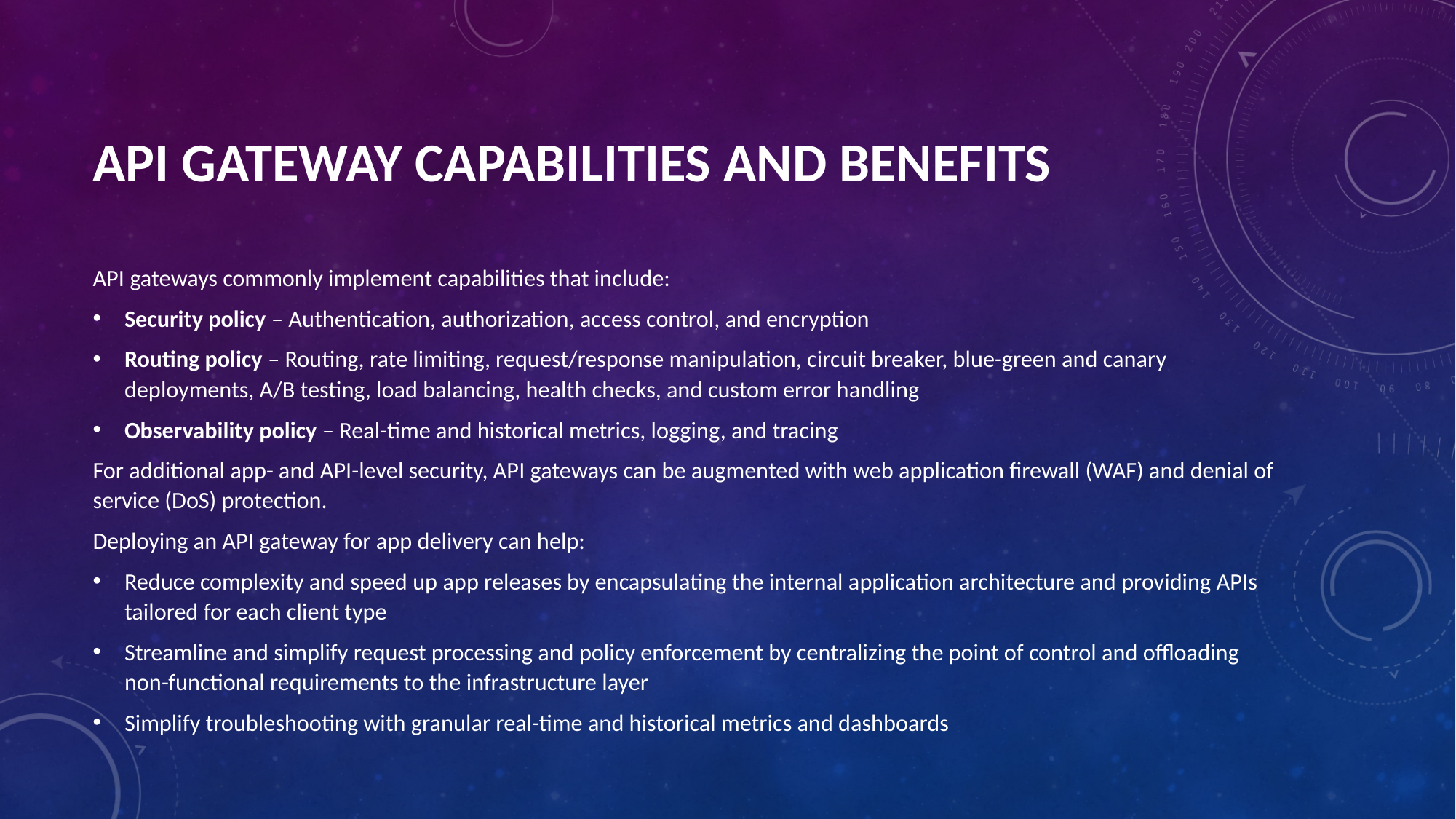

# API Gateway Capabilities and Benefits
API gateways commonly implement capabilities that include:
Security policy – Authentication, authorization, access control, and encryption
Routing policy – Routing, rate limiting, request/response manipulation, circuit breaker, blue-green and canary deployments, A/B testing, load balancing, health checks, and custom error handling
Observability policy – Real-time and historical metrics, logging, and tracing
For additional app- and API-level security, API gateways can be augmented with web application firewall (WAF) and denial of service (DoS) protection.
Deploying an API gateway for app delivery can help:
Reduce complexity and speed up app releases by encapsulating the internal application architecture and providing APIs tailored for each client type
Streamline and simplify request processing and policy enforcement by centralizing the point of control and offloading non-functional requirements to the infrastructure layer
Simplify troubleshooting with granular real-time and historical metrics and dashboards